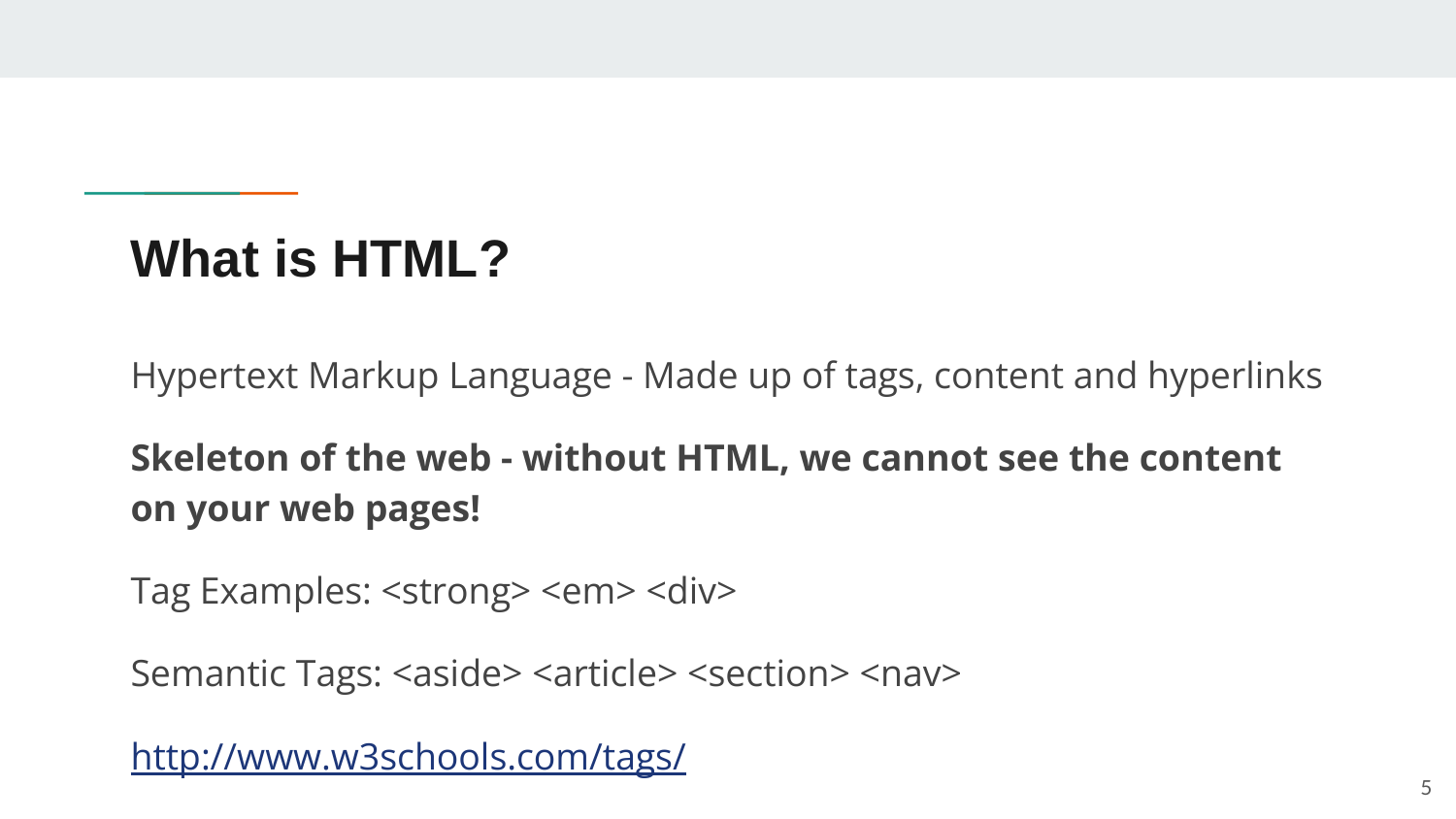

# What is HTML?
Hypertext Markup Language - Made up of tags, content and hyperlinks
Skeleton of the web - without HTML, we cannot see the content on your web pages!
Tag Examples: <strong> <em> <div>
Semantic Tags: <aside> <article> <section> <nav>
http://www.w3schools.com/tags/

5